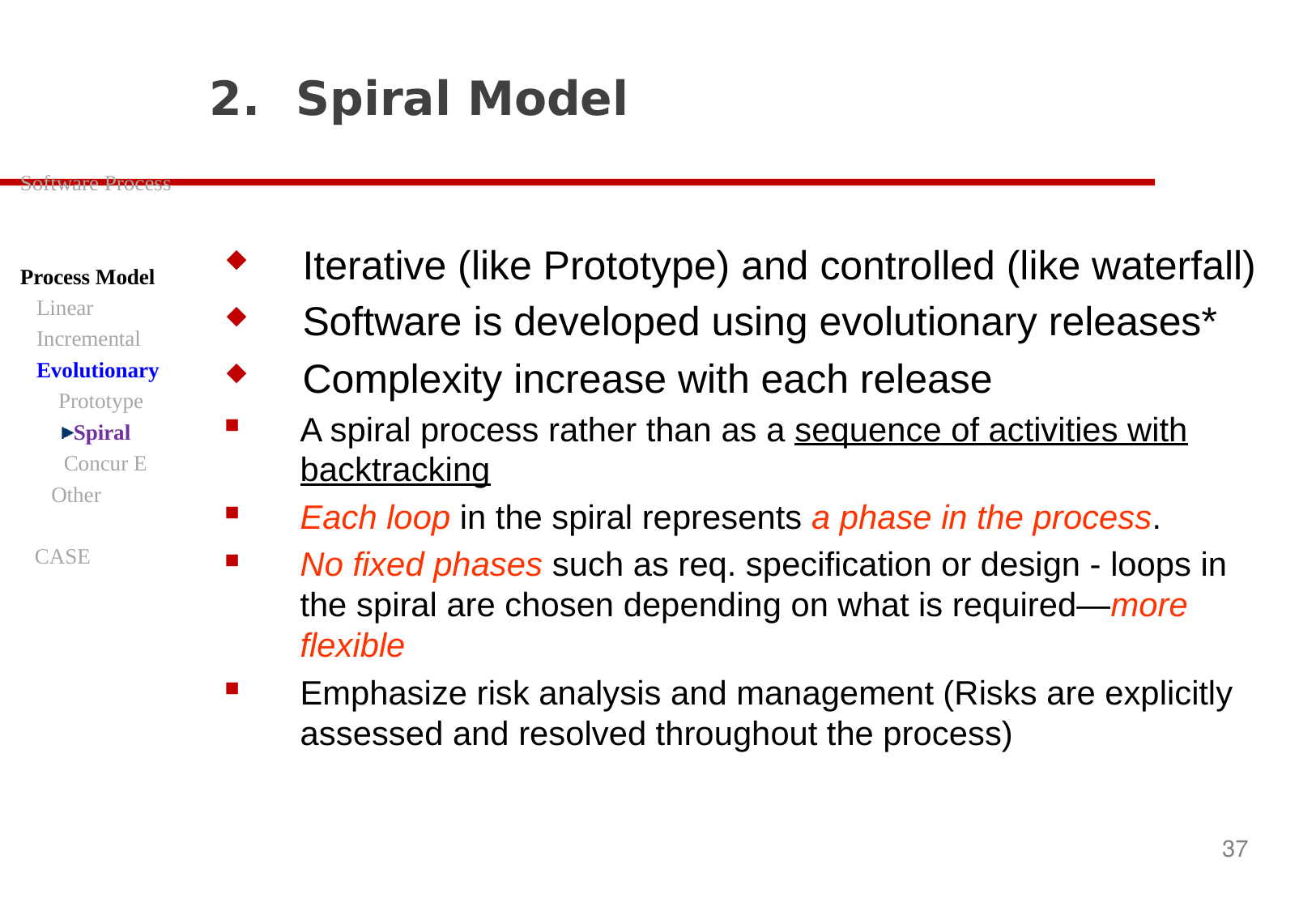

# Spiral Model

Software Process

Process Model
   Linear
   Incremental
   Evolutionary
       Prototype
Spiral
 Concur E
   Other

CASE
Iterative (like Prototype) and controlled (like waterfall)
Software is developed using evolutionary releases*
Complexity increase with each release
A spiral process rather than as a sequence of activities with backtracking
Each loop in the spiral represents a phase in the process.
No fixed phases such as req. specification or design - loops in the spiral are chosen depending on what is required—more flexible
Emphasize risk analysis and management (Risks are explicitly assessed and resolved throughout the process)

37